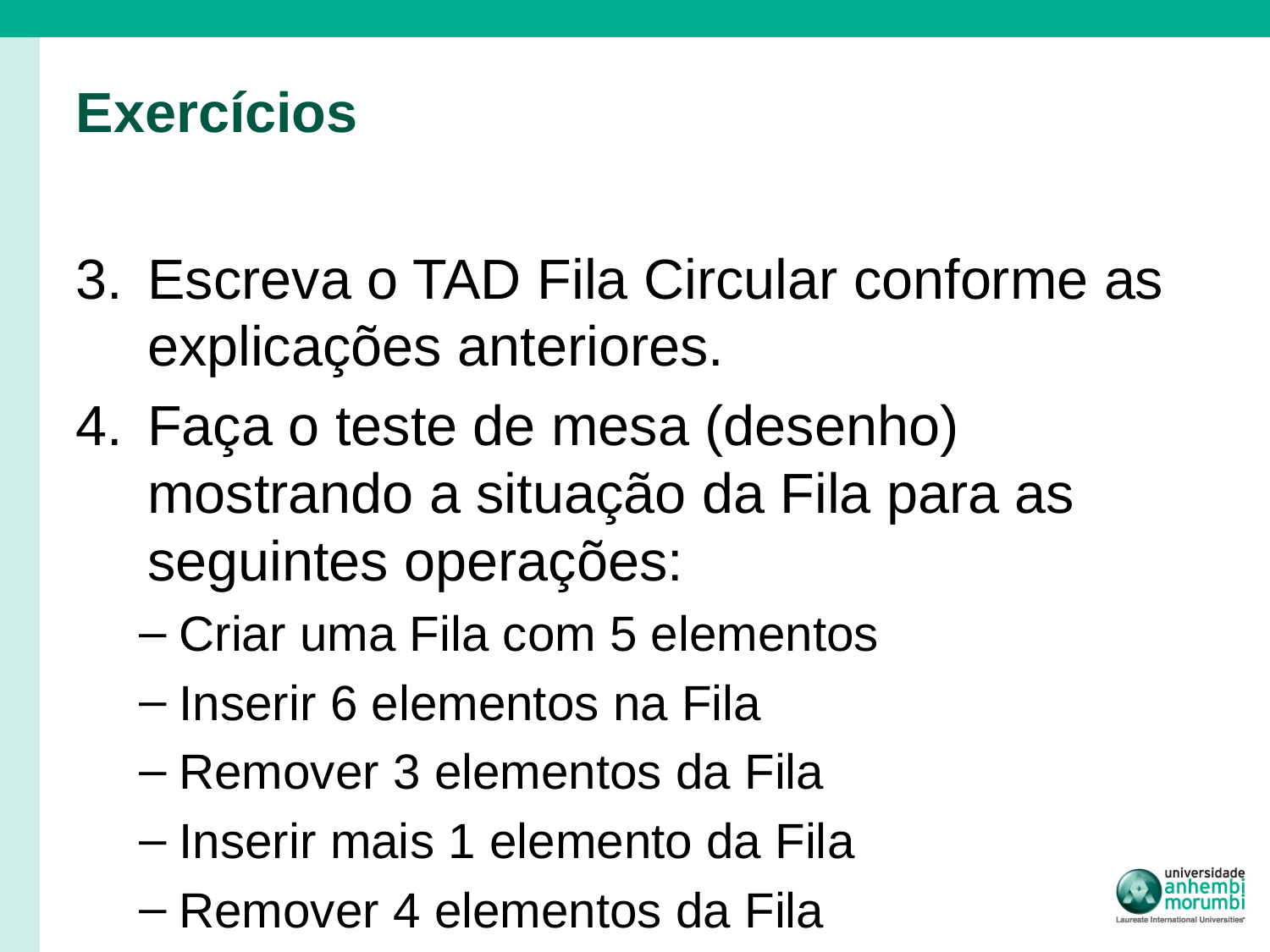

# Exercícios
Escreva o TAD Fila Circular conforme as explicações anteriores.
Faça o teste de mesa (desenho) mostrando a situação da Fila para as seguintes operações:
Criar uma Fila com 5 elementos
Inserir 6 elementos na Fila
Remover 3 elementos da Fila
Inserir mais 1 elemento da Fila
Remover 4 elementos da Fila